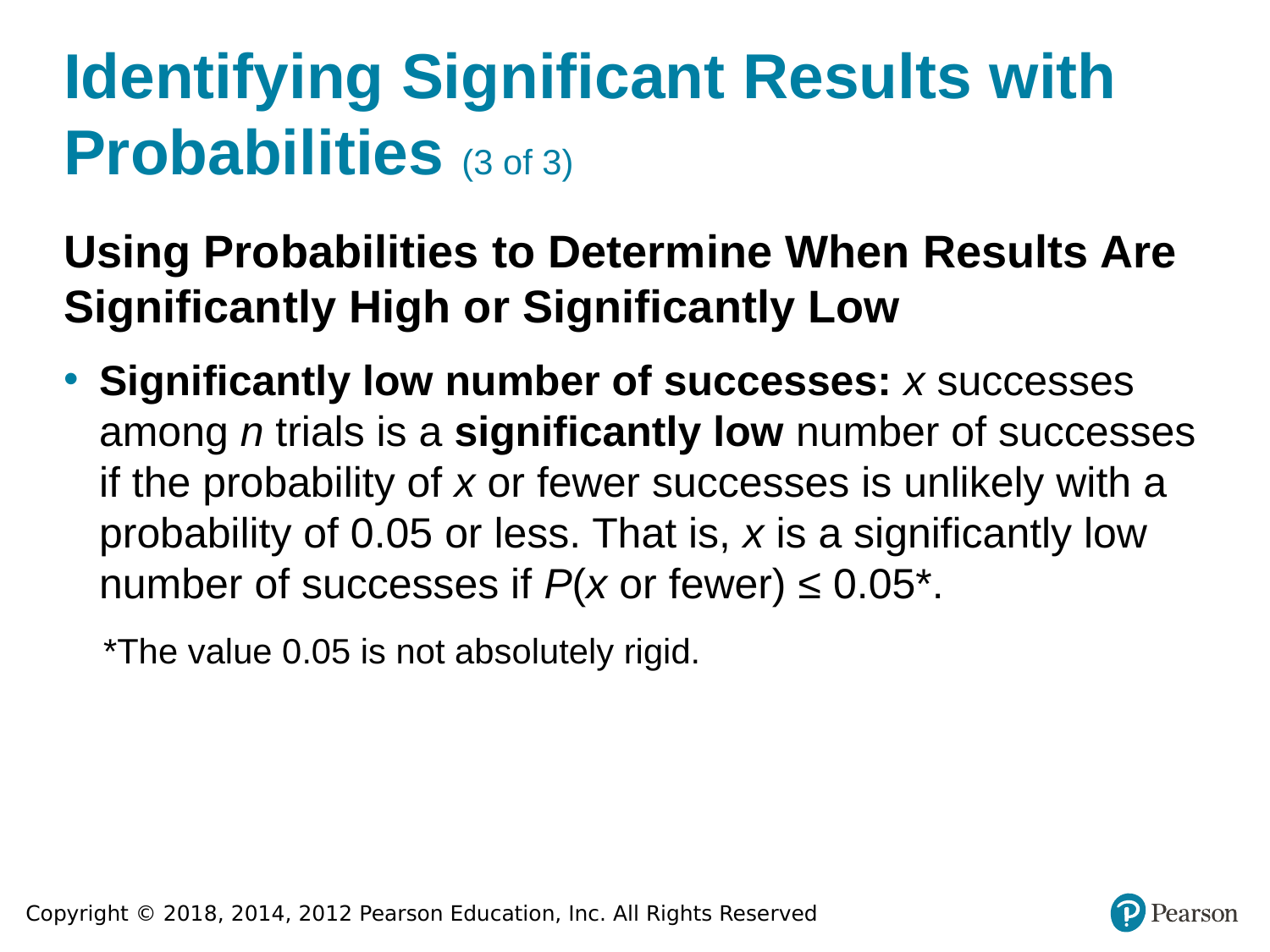

# Identifying Significant Results with Probabilities (3 of 3)
Using Probabilities to Determine When Results Are Significantly High or Significantly Low
Significantly low number of successes: x successes among n trials is a significantly low number of successes if the probability of x or fewer successes is unlikely with a probability of 0.05 or less. That is, x is a significantly low number of successes if P(x or fewer) ≤ 0.05*.
*The value 0.05 is not absolutely rigid.